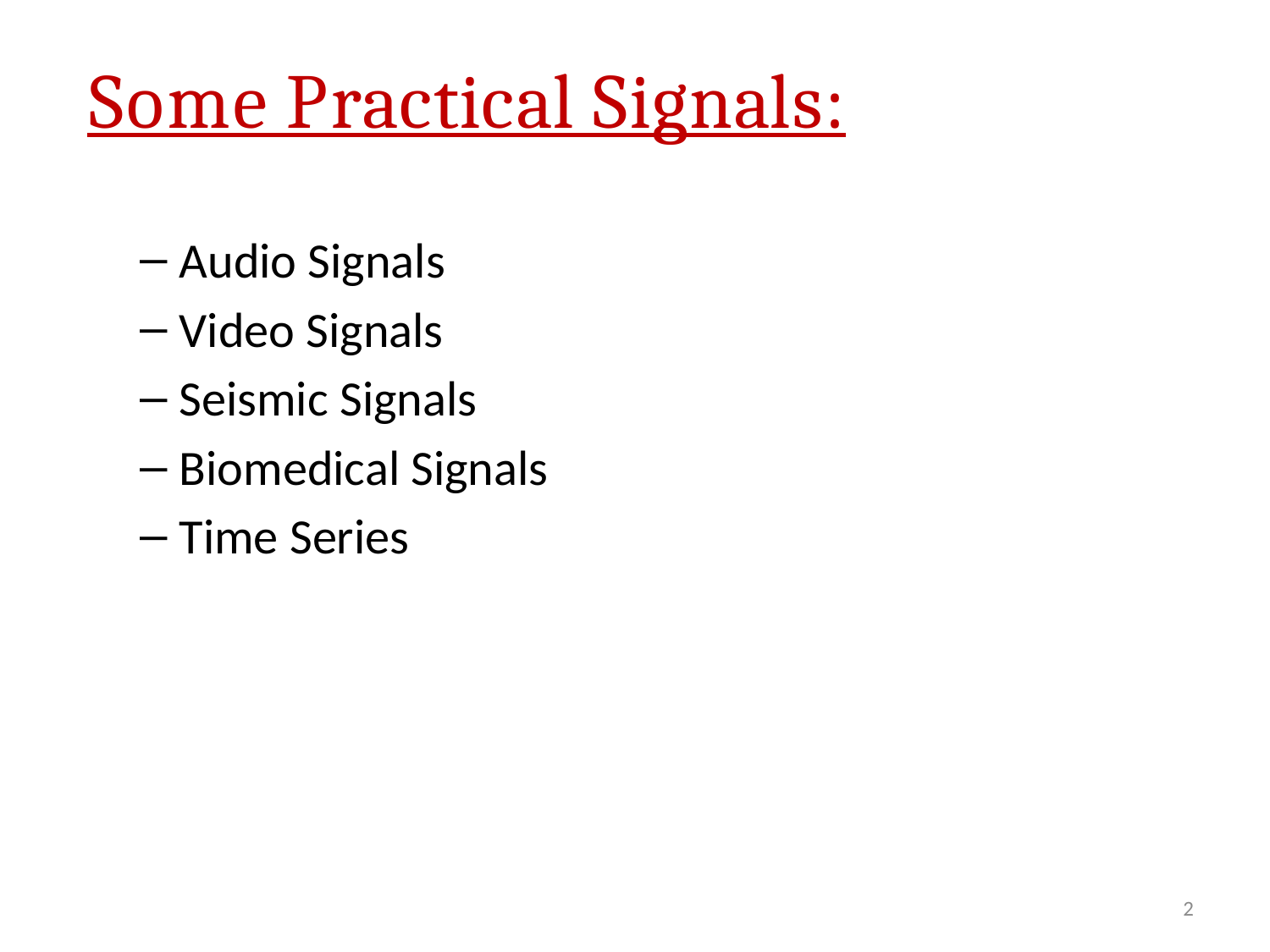

# Some Practical Signals:
Audio Signals
Video Signals
Seismic Signals
Biomedical Signals
Time Series

2